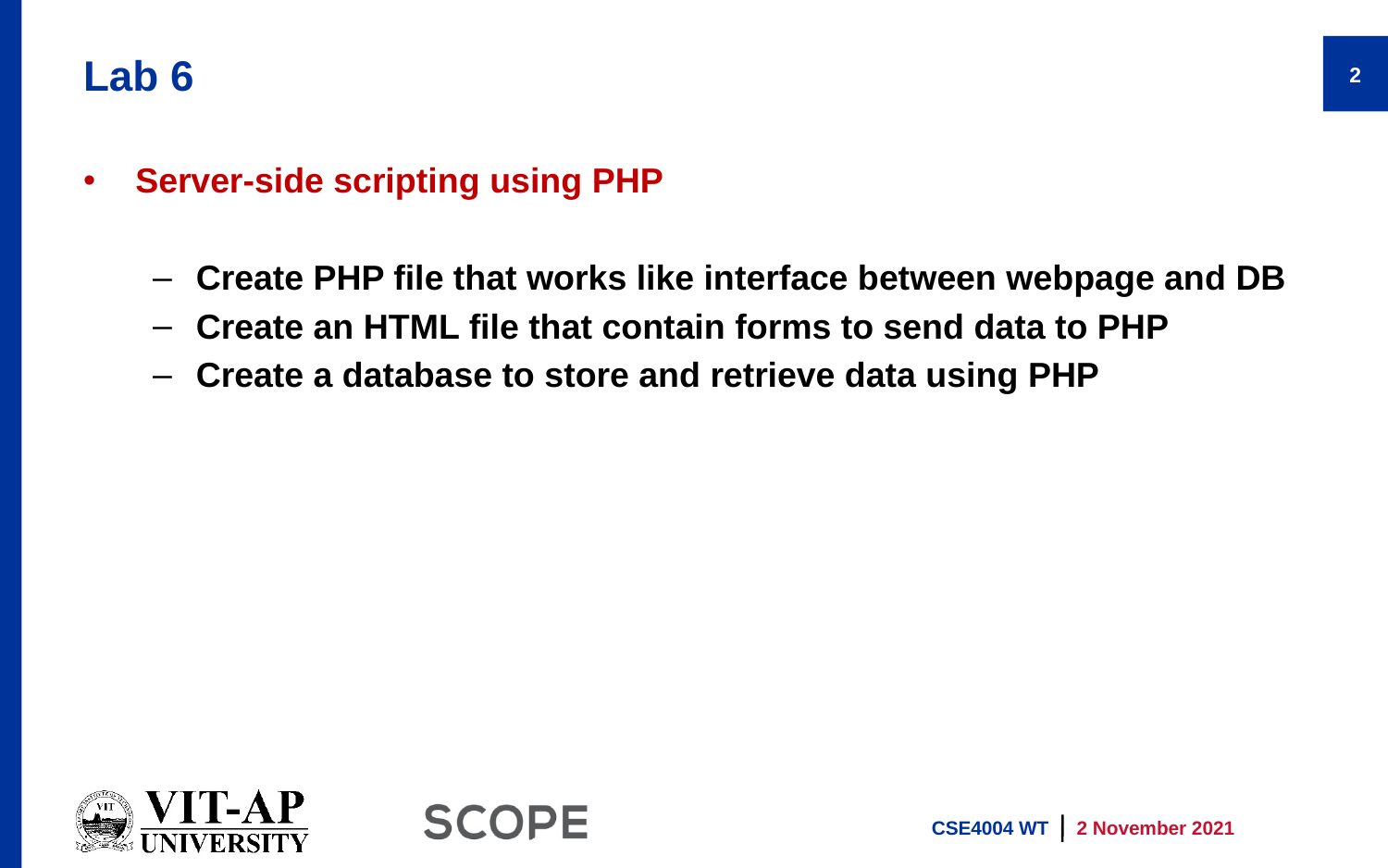

# Lab 6
2
Server-side scripting using PHP

Create PHP file that works like interface between webpage and DB
Create an HTML file that contain forms to send data to PHP
Create a database to store and retrieve data using PHP
CSE4004 WT
2 November 2021